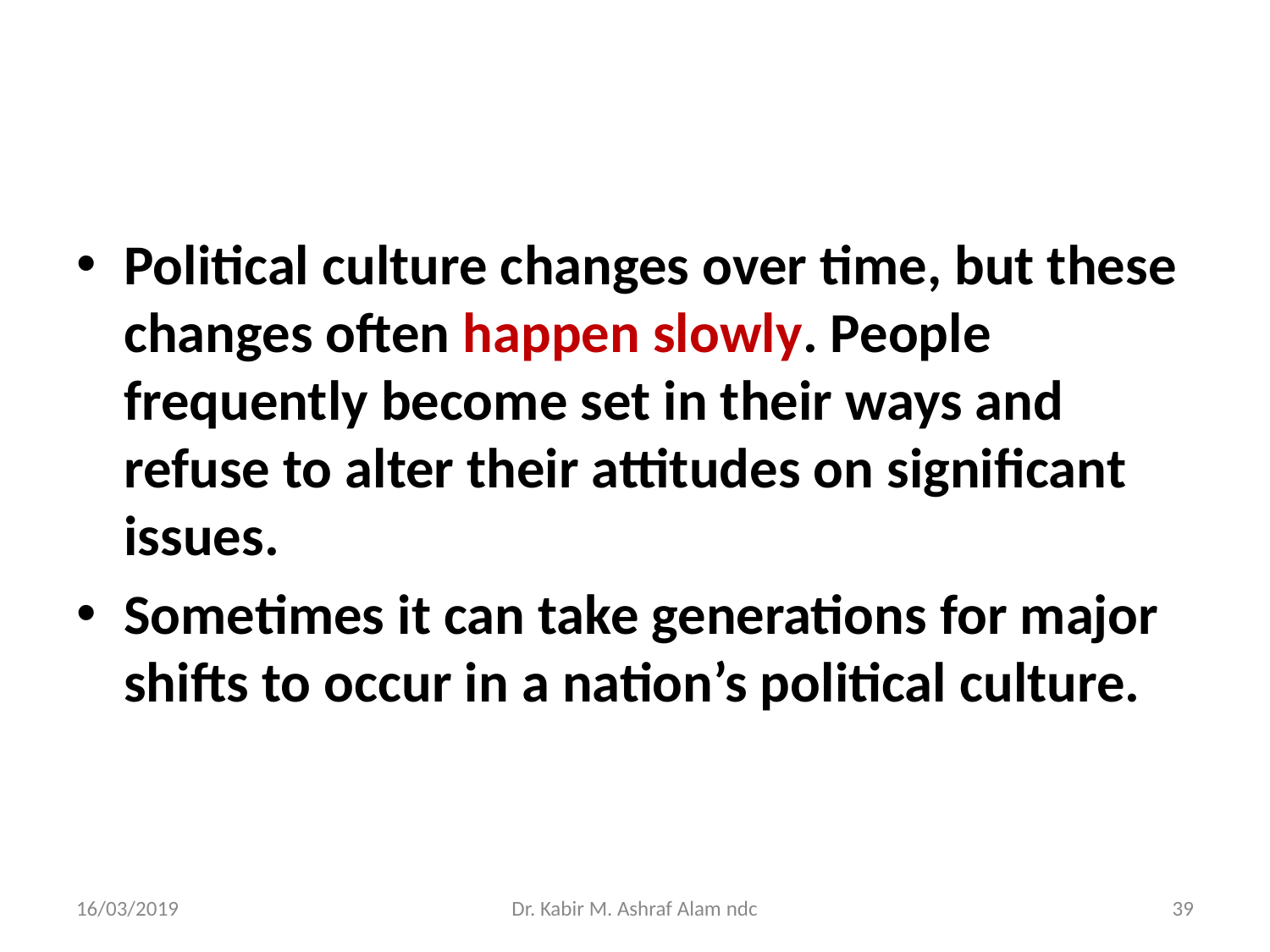

#
Political culture changes over time, but these changes often happen slowly. People frequently become set in their ways and refuse to alter their attitudes on significant issues.
Sometimes it can take generations for major shifts to occur in a nation’s political culture.

16/03/2019
Dr. Kabir M. Ashraf Alam ndc
39